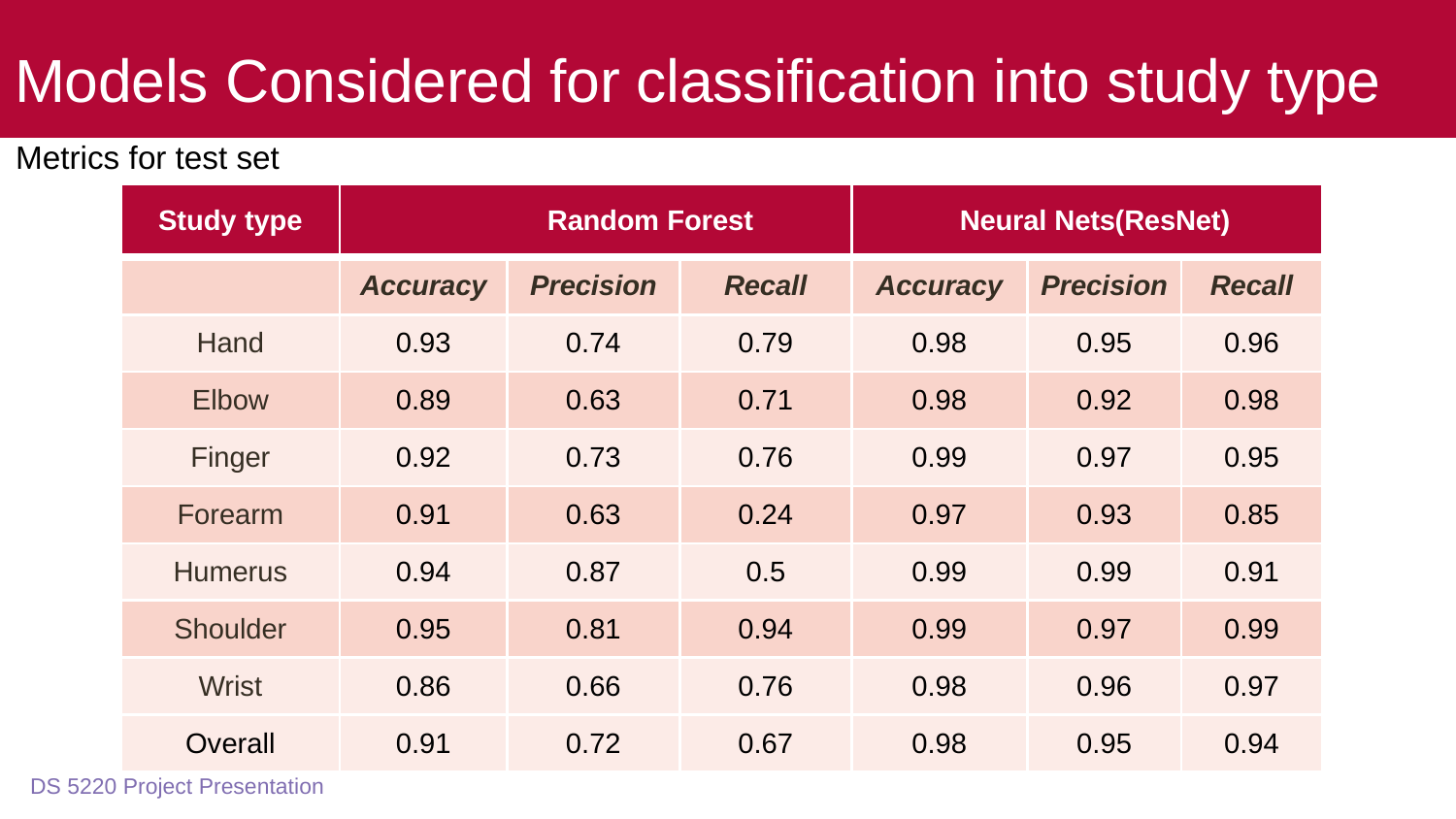

# Models Considered for classification into study type
Metrics for test set
| Study type | Random Forest |  |  | Neural Nets(ResNet) |  |  |
| --- | --- | --- | --- | --- | --- | --- |
|  | Accuracy | Precision | Recall | Accuracy | Precision | Recall |
| Hand | 0.93 | 0.74 | 0.79 | 0.98 | 0.95 | 0.96 |
| Elbow | 0.89 | 0.63 | 0.71 | 0.98 | 0.92 | 0.98 |
| Finger | 0.92 | 0.73 | 0.76 | 0.99 | 0.97 | 0.95 |
| Forearm | 0.91 | 0.63 | 0.24 | 0.97 | 0.93 | 0.85 |
| Humerus | 0.94 | 0.87 | 0.5 | 0.99 | 0.99 | 0.91 |
| Shoulder | 0.95 | 0.81 | 0.94 | 0.99 | 0.97 | 0.99 |
| Wrist | 0.86 | 0.66 | 0.76 | 0.98 | 0.96 | 0.97 |
| Overall | 0.91 | 0.72 | 0.67 | 0.98 | 0.95 | 0.94 |

DS 5220 Project Presentation